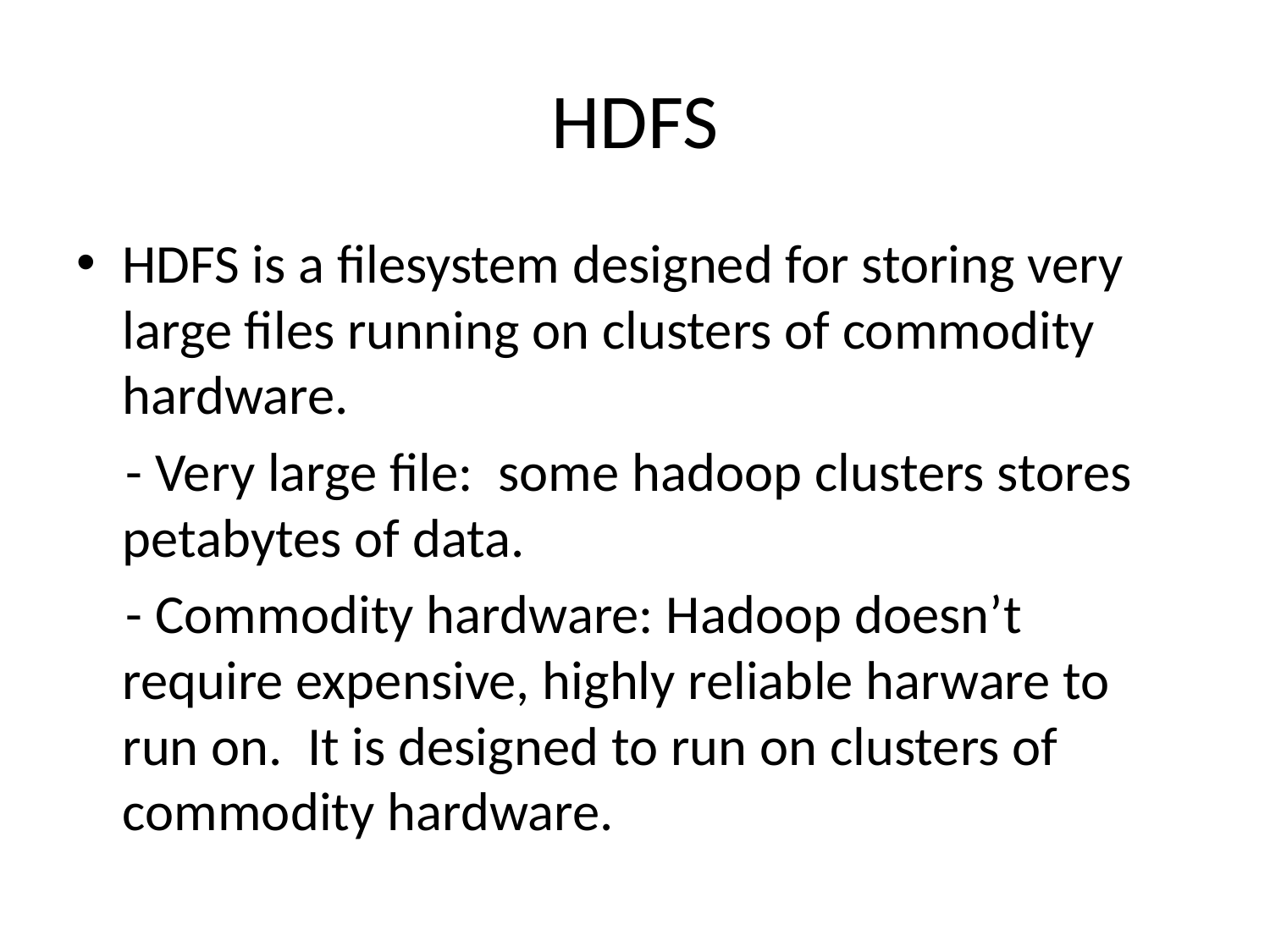

# HDFS
HDFS is a filesystem designed for storing very large files running on clusters of commodity hardware.
    - Very large file:  some hadoop clusters stores petabytes of data.
    - Commodity hardware: Hadoop doesn’t require expensive, highly reliable harware to run on.  It is designed to run on clusters of commodity hardware.